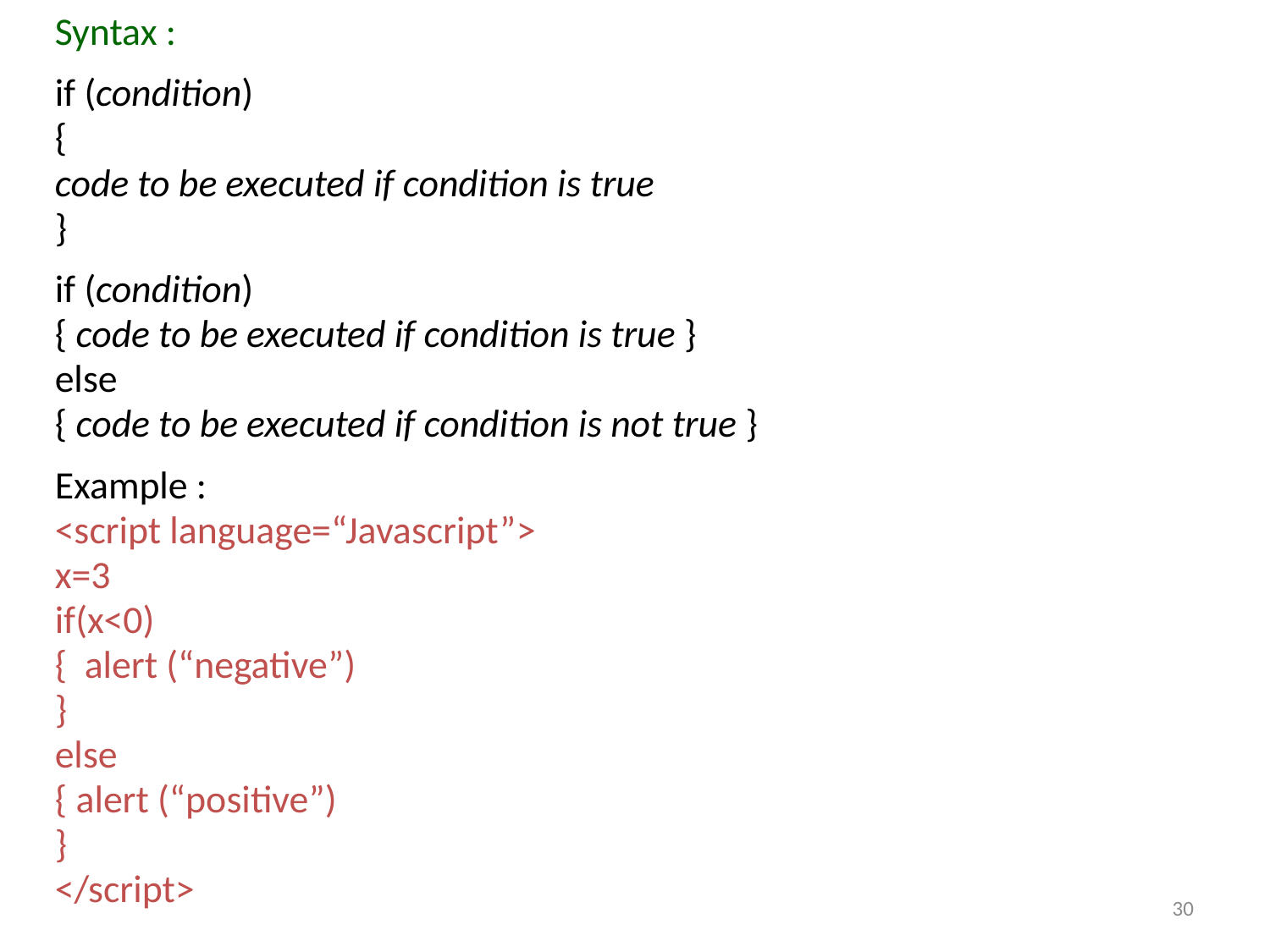

Syntax :

if (condition)
{
code to be executed if condition is true
}

if (condition)
{ code to be executed if condition is true }
else
{ code to be executed if condition is not true }

Example :
<script language=“Javascript”>
x=3
if(x<0)
{  alert (“negative”)
}
else
{ alert (“positive”)
}
</script>
30